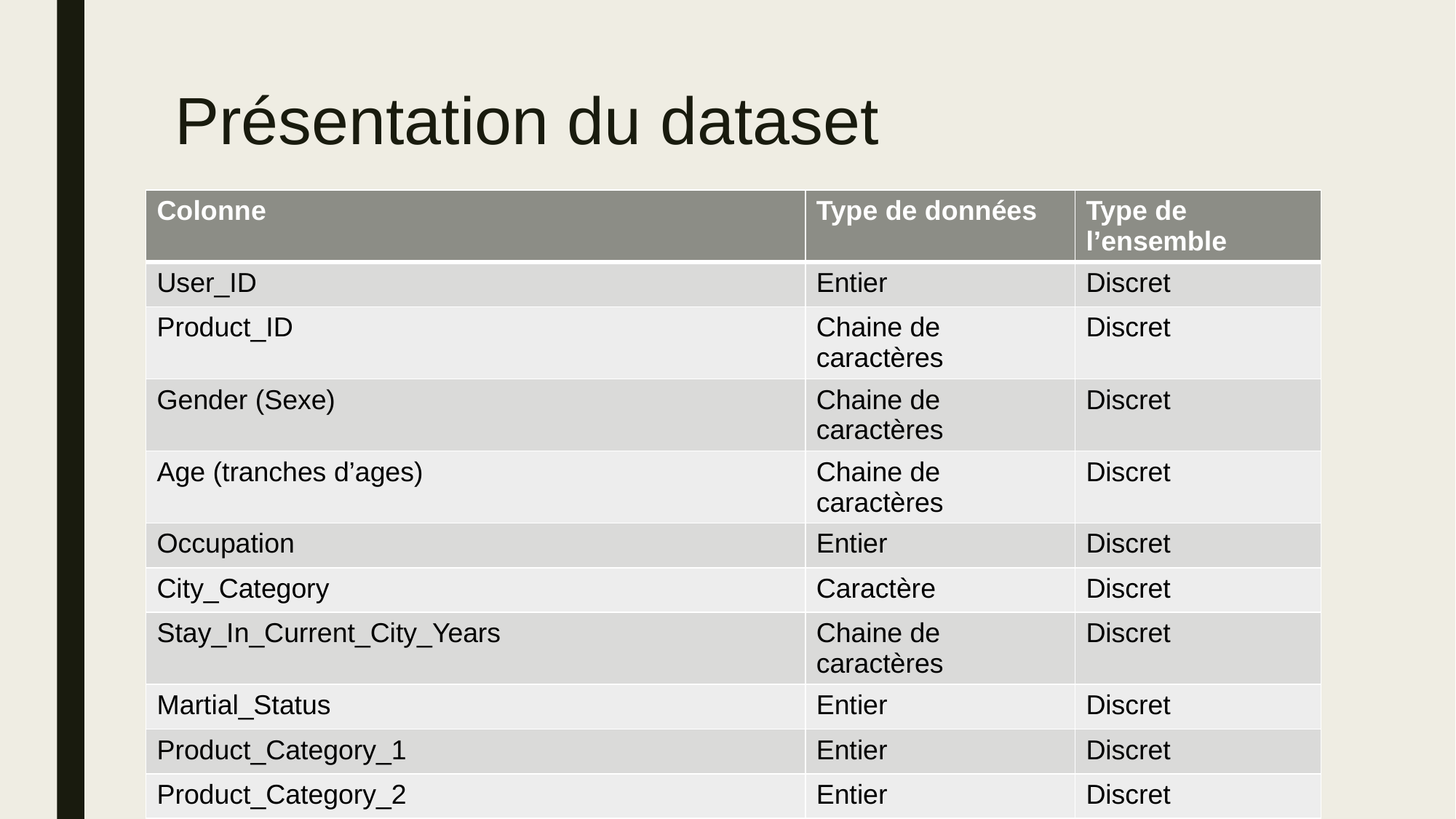

# Présentation du dataset
| Colonne | Type de données | Type de l’ensemble |
| --- | --- | --- |
| User\_ID | Entier | Discret |
| Product\_ID | Chaine de caractères | Discret |
| Gender (Sexe) | Chaine de caractères | Discret |
| Age (tranches d’ages) | Chaine de caractères | Discret |
| Occupation | Entier | Discret |
| City\_Category | Caractère | Discret |
| Stay\_In\_Current\_City\_Years | Chaine de caractères | Discret |
| Martial\_Status | Entier | Discret |
| Product\_Category\_1 | Entier | Discret |
| Product\_Category\_2 | Entier | Discret |
| Product\_Category\_3 | Entier | Discret |
| Purchase | Entier | Continu |